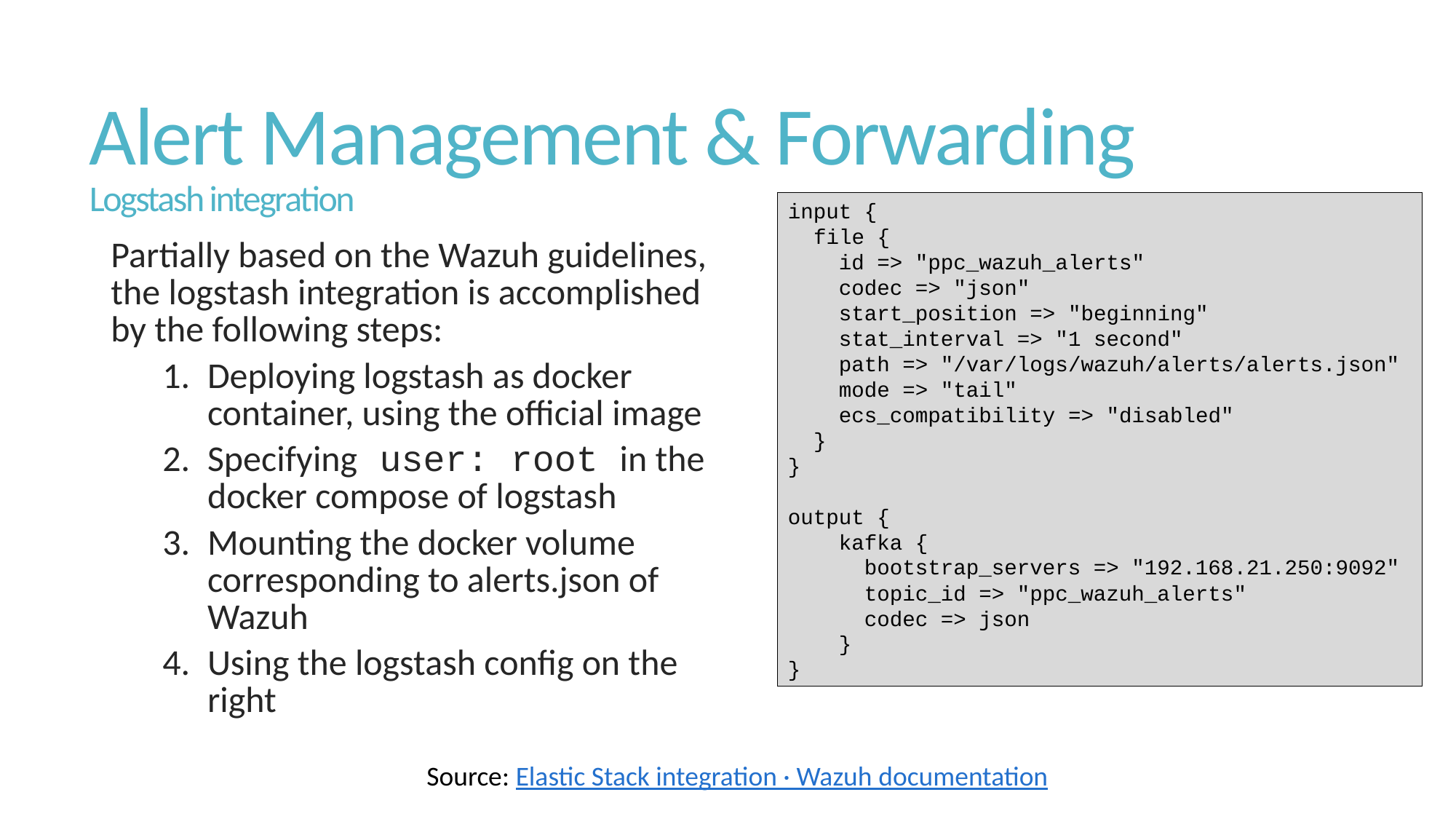

# Alert Management & Forwarding Logstash integration
input {
  file {
    id => "ppc_wazuh_alerts"
    codec => "json"
    start_position => "beginning"
    stat_interval => "1 second"
    path => "/var/logs/wazuh/alerts/alerts.json"
    mode => "tail"
    ecs_compatibility => "disabled"
  }
}

output {
    kafka {
      bootstrap_servers => "192.168.21.250:9092"
      topic_id => "ppc_wazuh_alerts"
      codec => json
    }
}
Partially based on the Wazuh guidelines, the logstash integration is accomplished by the following steps:
Deploying logstash as docker container, using the official image
Specifying user: root in the docker compose of logstash
Mounting the docker volume corresponding to alerts.json of Wazuh
Using the logstash config on the right

Source: Elastic Stack integration · Wazuh documentation